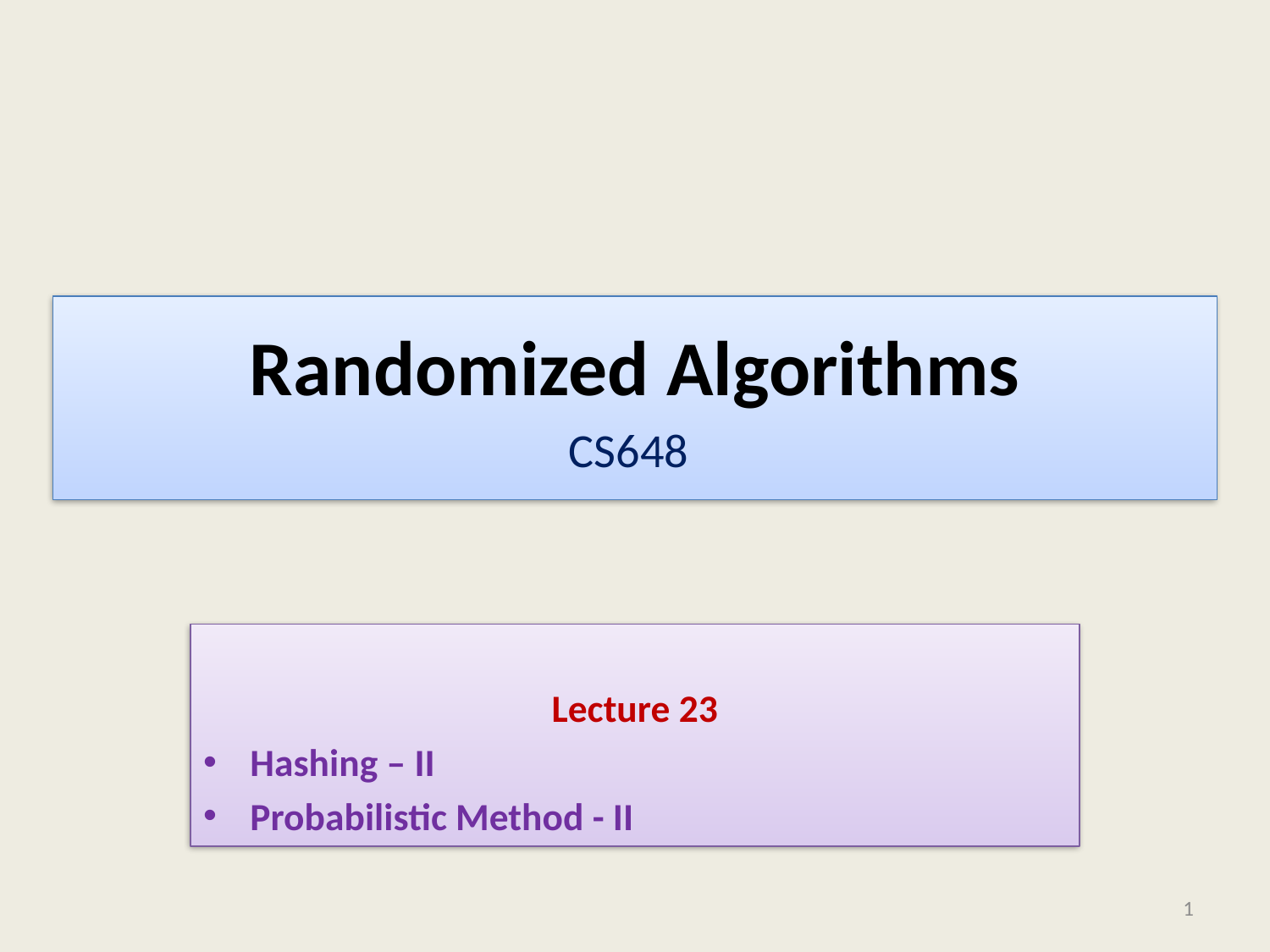

# Randomized Algorithms CS648

Lecture 23
Hashing – II
Probabilistic Method - II
1